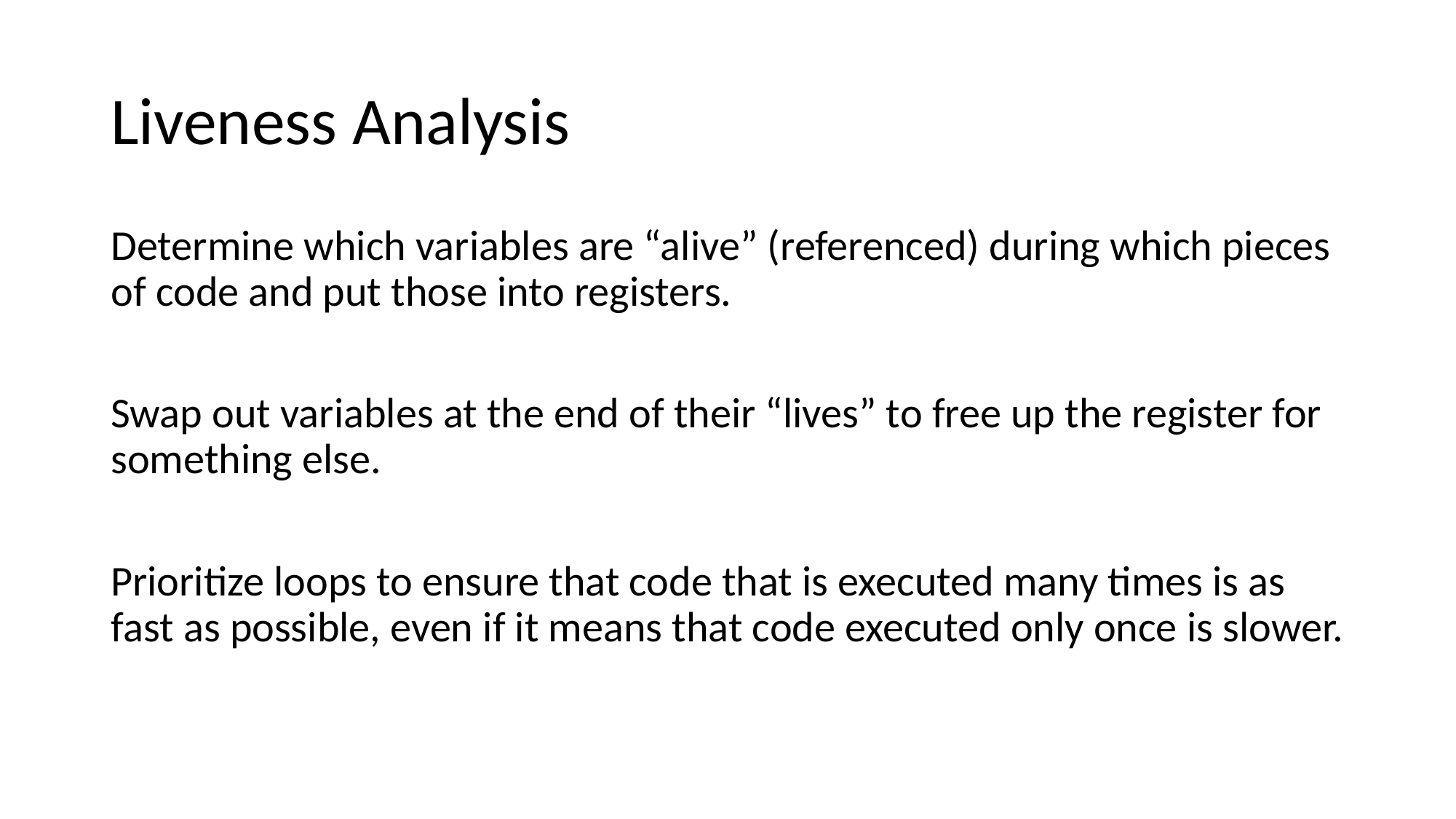

# Liveness Analysis
Determine which variables are “alive” (referenced) during which pieces of code and put those into registers.

Swap out variables at the end of their “lives” to free up the register for something else.

Prioritize loops to ensure that code that is executed many times is as fast as possible, even if it means that code executed only once is slower.